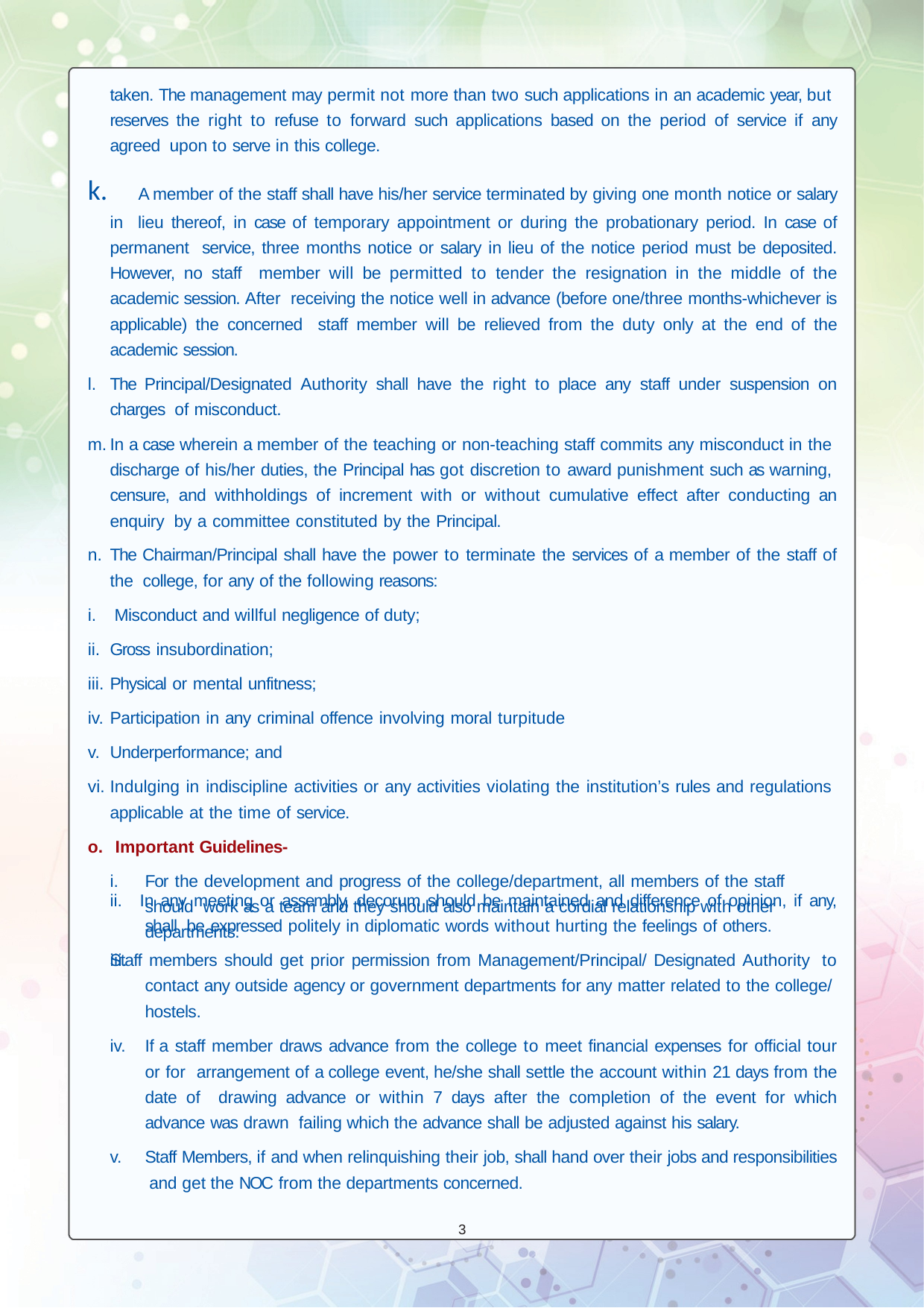

taken. The management may permit not more than two such applications in an academic year, but  reserves the right to refuse to forward such applications based on the period of service if any agreed  upon to serve in this college.
	A member of the staff shall have his/her service terminated by giving one month notice or salary in  lieu thereof, in case of temporary appointment or during the probationary period. In case of permanent  service, three months notice or salary in lieu of the notice period must be deposited. However, no staff  member will be permitted to tender the resignation in the middle of the academic session. After  receiving the notice well in advance (before one/three months-whichever is applicable) the concerned  staff member will be relieved from the duty only at the end of the academic session.
The Principal/Designated Authority shall have the right to place any staff under suspension on charges  of misconduct.
In a case wherein a member of the teaching or non-teaching staff commits any misconduct in the  discharge of his/her duties, the Principal has got discretion to award punishment such as warning,  censure, and withholdings of increment with or without cumulative effect after conducting an enquiry  by a committee constituted by the Principal.
The Chairman/Principal shall have the power to terminate the services of a member of the staff of the  college, for any of the following reasons:
Misconduct and willful negligence of duty;
Gross insubordination;
Physical or mental unfitness;
Participation in any criminal offence involving moral turpitude
Underperformance; and
Indulging in indiscipline activities or any activities violating the institution’s rules and regulations  applicable at the time of service.
Important Guidelines-
For the development and progress of the college/department, all members of the staff should  work as a team and they should also maintain a cordial relationship with other departments.
ii.  In any meeting or assembly, decorum should be maintained and difference of opinion, if any, shall  be expressed politely in diplomatic words without hurting the feelings of others.
Staff members should get prior permission from Management/Principal/ Designated Authority  to contact any outside agency or government departments for any matter related to the college/  hostels.
iii.
If a staff member draws advance from the college to meet financial expenses for official tour or for  arrangement of a college event, he/she shall settle the account within 21 days from the date of  drawing advance or within 7 days after the completion of the event for which advance was drawn  failing which the advance shall be adjusted against his salary.
Staff Members, if and when relinquishing their job, shall hand over their jobs and responsibilities  and get the NOC from the departments concerned.
3